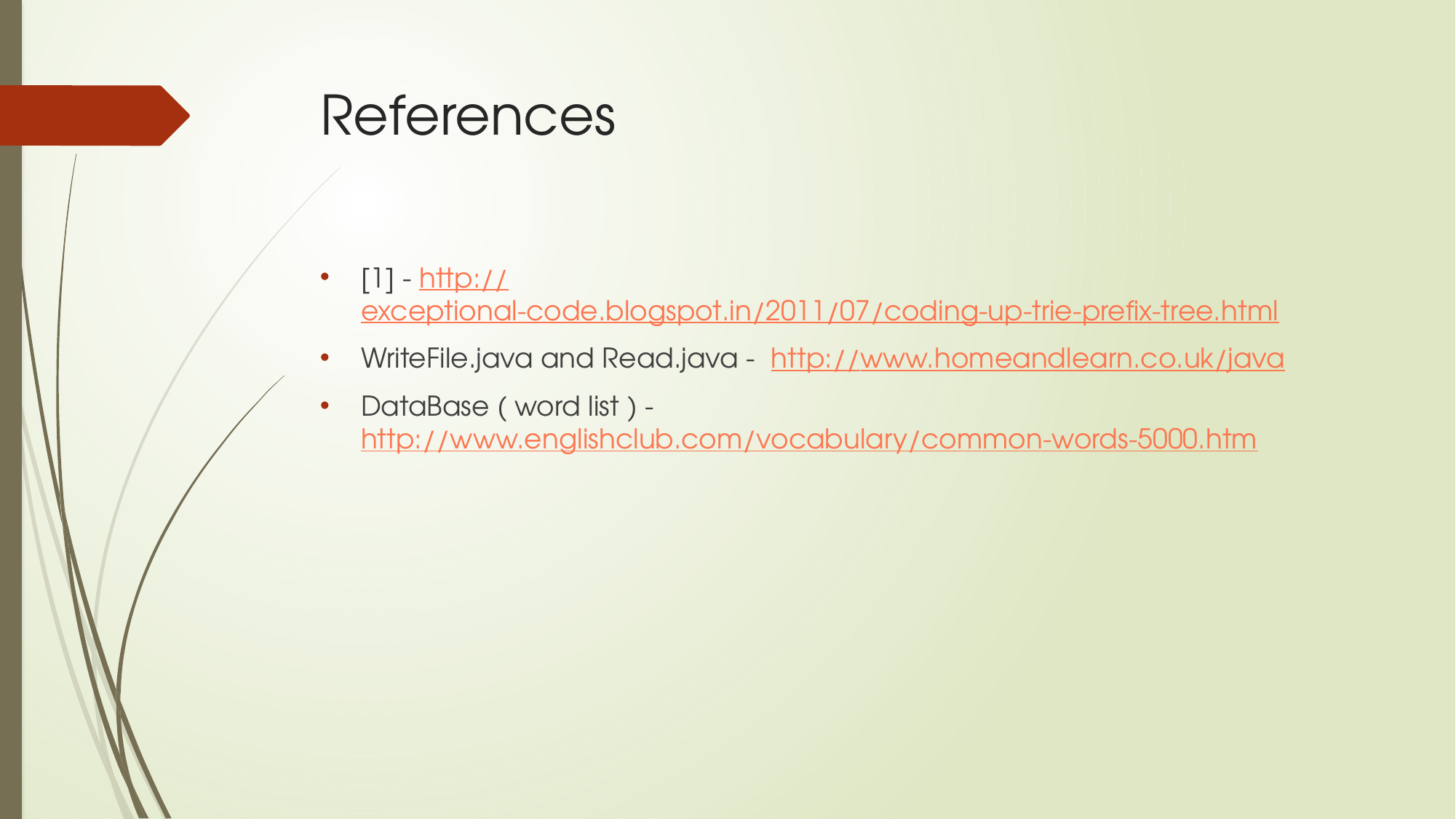

# References
[1] - http://exceptional-code.blogspot.in/2011/07/coding-up-trie-prefix-tree.html
WriteFile.java and Read.java -  http://www.homeandlearn.co.uk/java
DataBase ( word list ) -  http://www.englishclub.com/vocabulary/common-words-5000.htm